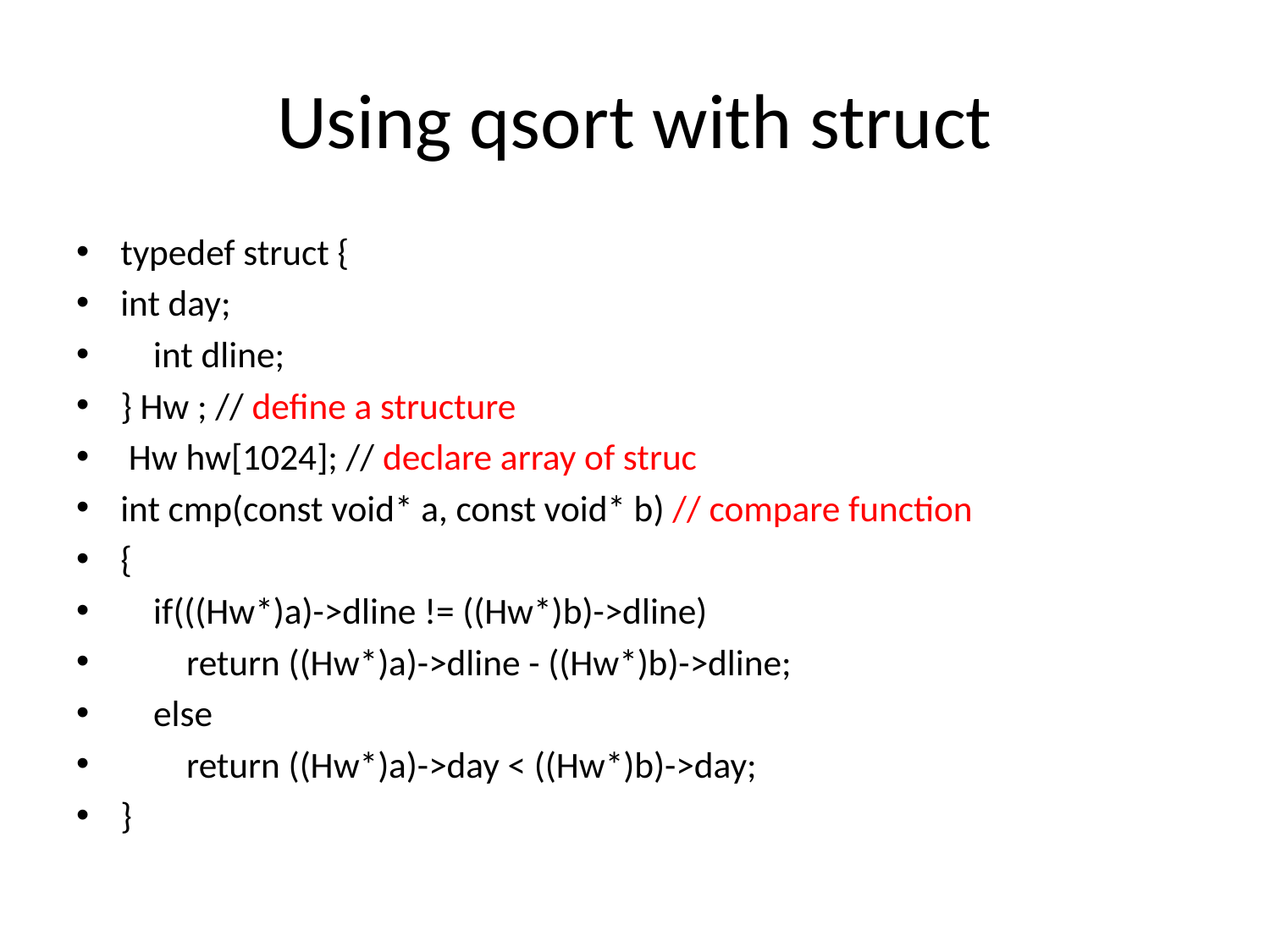

# Using qsort with struct
typedef struct {
int day;
    int dline;
} Hw ; // define a structure
 Hw hw[1024]; // declare array of struc
int cmp(const void* a, const void* b) // compare function
{
    if(((Hw*)a)->dline != ((Hw*)b)->dline)
        return ((Hw*)a)->dline - ((Hw*)b)->dline;
    else
        return ((Hw*)a)->day < ((Hw*)b)->day;
}